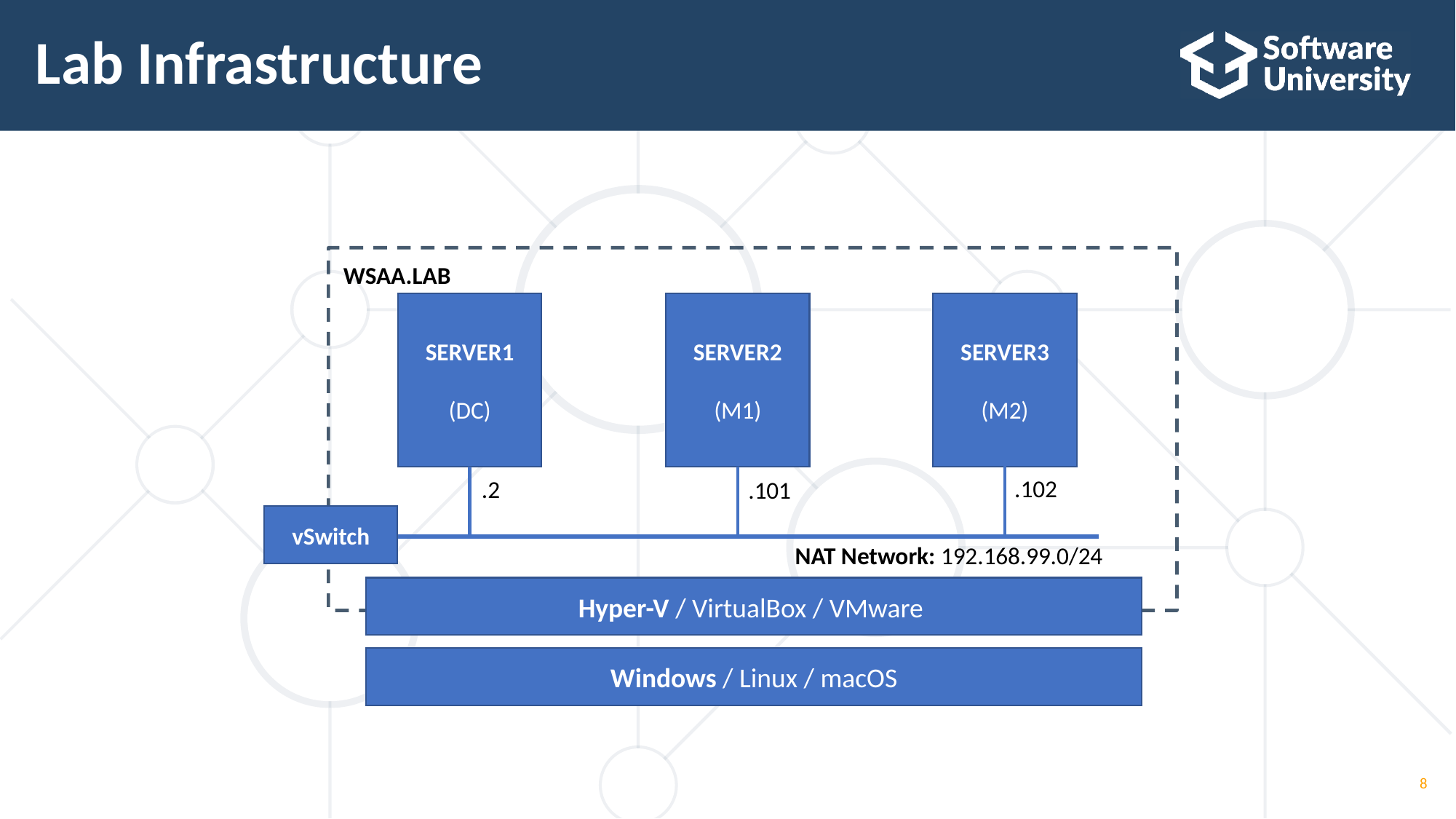

# Lab Infrastructure

WSAA.LAB
SERVER3

(M2)
SERVER1

(DC)
SERVER2

(M1)
.102
.2
.101
vSwitch
NAT Network: 192.168.99.0/24
Hyper-V / VirtualBox / VMware
Windows / Linux / macOS
8